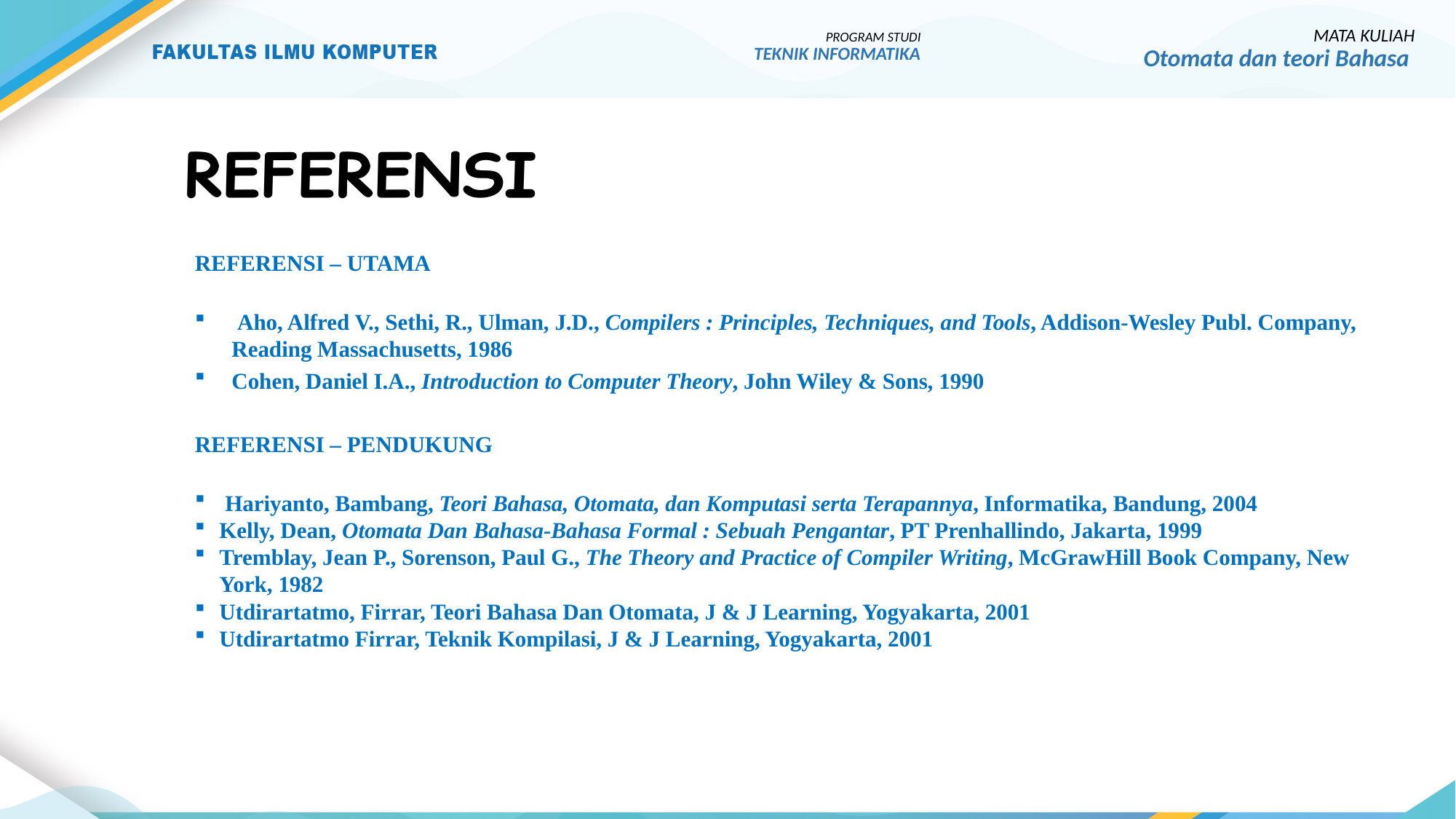

MATA KULIAH
Otomata dan teori Bahasa
PROGRAM STUDI
TEKNIK INFORMATIKA
# REFERENSI
REFERENSI – UTAMA

 Aho, Alfred V., Sethi, R., Ulman, J.D., Compilers : Principles, Techniques, and Tools, Addison-Wesley Publ. Company, Reading Massachusetts, 1986
Cohen, Daniel I.A., Introduction to Computer Theory, John Wiley & Sons, 1990

REFERENSI – PENDUKUNG

 Hariyanto, Bambang, Teori Bahasa, Otomata, dan Komputasi serta Terapannya, Informatika, Bandung, 2004
Kelly, Dean, Otomata Dan Bahasa-Bahasa Formal : Sebuah Pengantar, PT Prenhallindo, Jakarta, 1999
Tremblay, Jean P., Sorenson, Paul G., The Theory and Practice of Compiler Writing, McGrawHill Book Company, New York, 1982
Utdirartatmo, Firrar, Teori Bahasa Dan Otomata, J & J Learning, Yogyakarta, 2001
Utdirartatmo Firrar, Teknik Kompilasi, J & J Learning, Yogyakarta, 2001